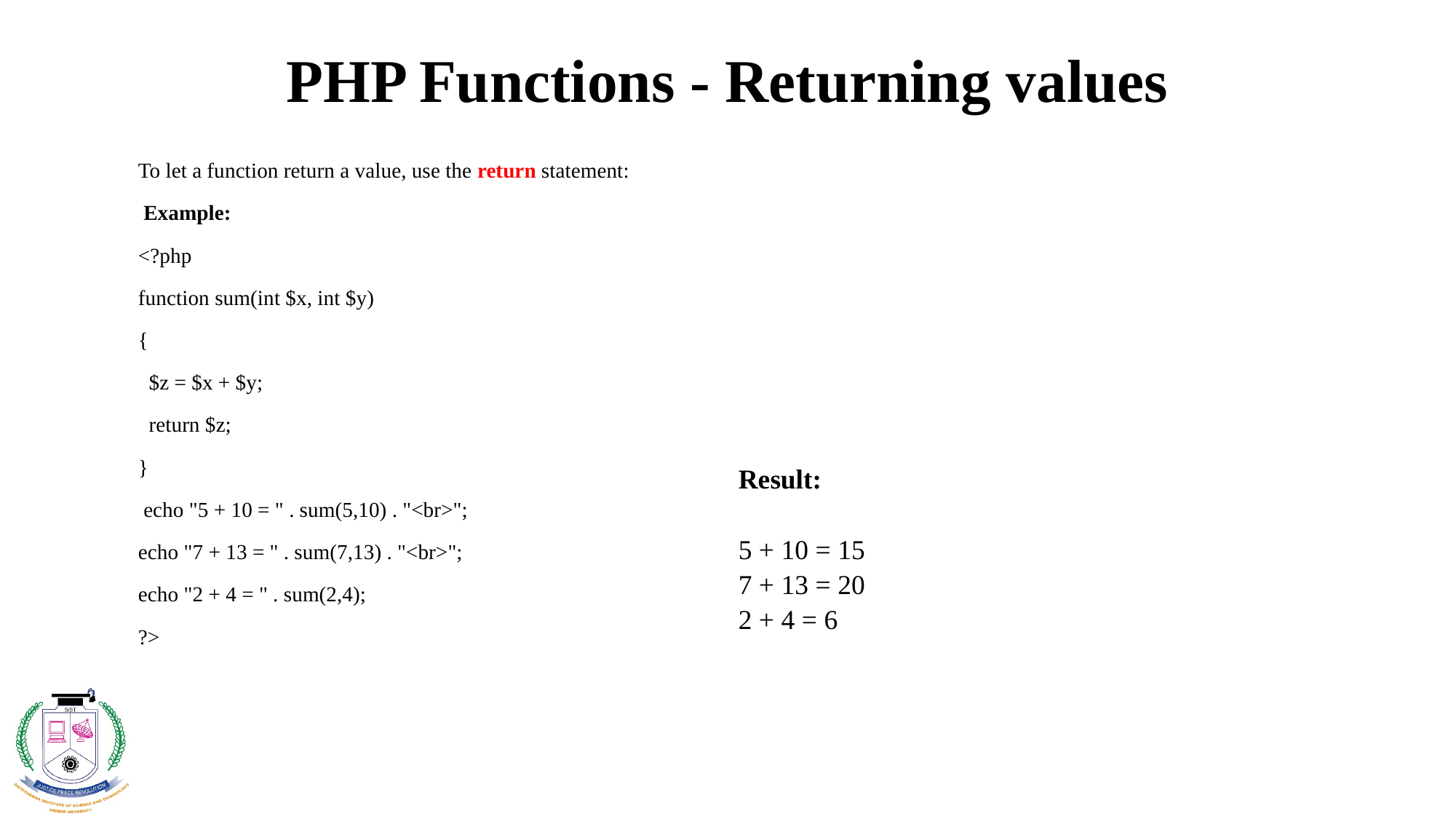

# PHP Functions - Returning values
To let a function return a value, use the return statement:
 Example:
<?php
function sum(int $x, int $y)
{
  $z = $x + $y;
  return $z;
}
 echo "5 + 10 = " . sum(5,10) . "<br>";
echo "7 + 13 = " . sum(7,13) . "<br>";
echo "2 + 4 = " . sum(2,4);
?>

Result:

5 + 10 = 15
7 + 13 = 20
2 + 4 = 6